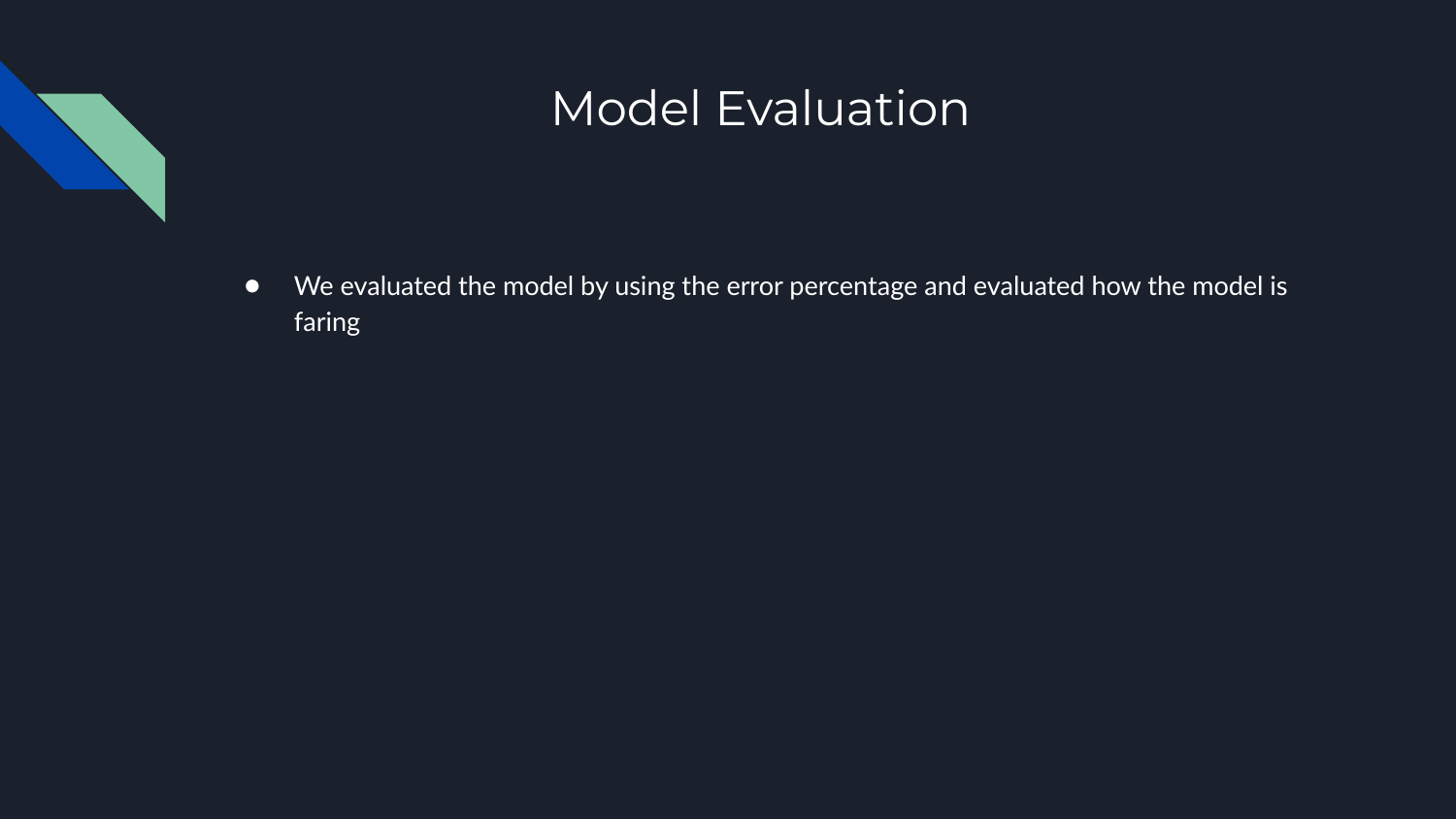

# Model Evaluation
We evaluated the model by using the error percentage and evaluated how the model is faring